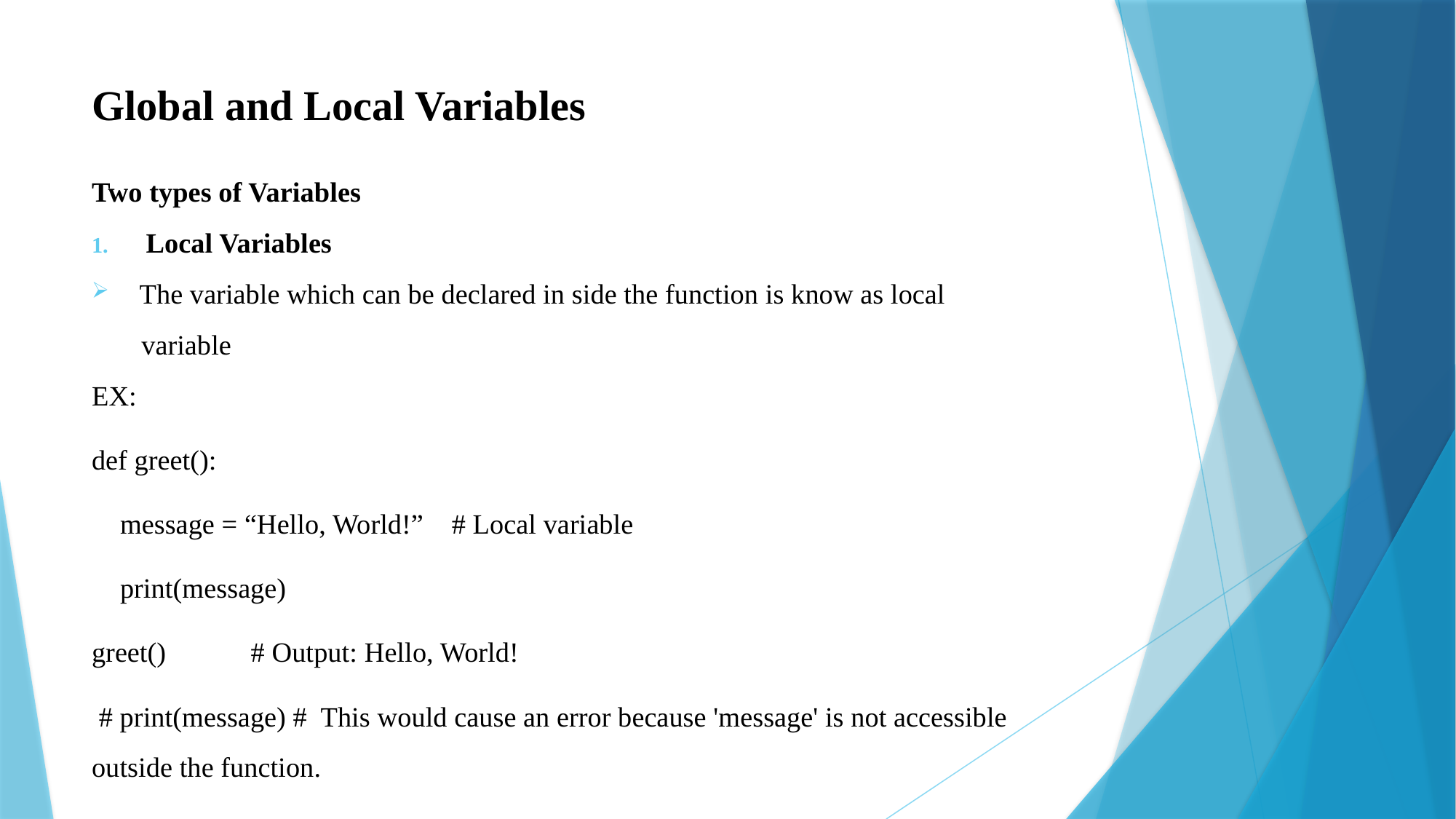

# Global and Local Variables
Two types of Variables
Local Variables
 The variable which can be declared in side the function is know as local
       variable
EX:
def greet():
    message = “Hello, World!”    # Local variable
    print(message)
greet()            # Output: Hello, World!
 # print(message) #  This would cause an error because 'message' is not accessible outside the function.